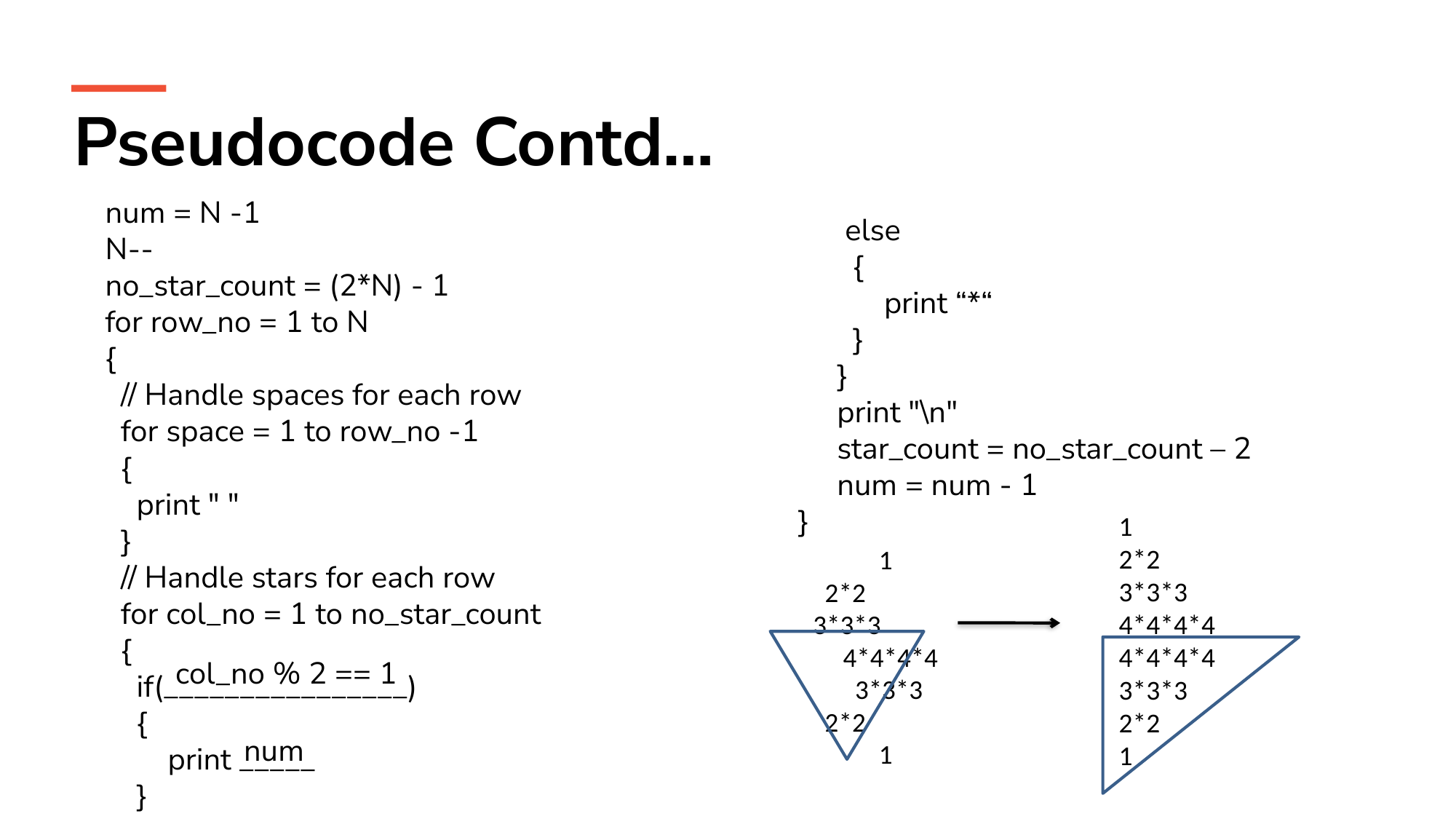

Pseudocode Contd…
   num = N -1
   N--
   no_star_count = (2*N) - 1
   for row_no = 1 to N
   {
     // Handle spaces for each row
     for space = 1 to row_no -1
     {
       print " "
     }
     // Handle stars for each row
     for col_no = 1 to no_star_count
     {
       if(________________)
       {
           print _____
       }

      else
       {
           print “*“
       }
     }
     print "\n"
     star_count = no_star_count – 2
     num = num - 1
}

		1
		2*2
		3*3*3
		4*4*4*4
		4*4*4*4
		3*3*3
		2*2
		1

          	          1
	                   2*2
 	                 3*3*3
       	    4*4*4*4
 	 	      3*3*3
   	                   2*2
             	          1

col_no % 2 == 1
num